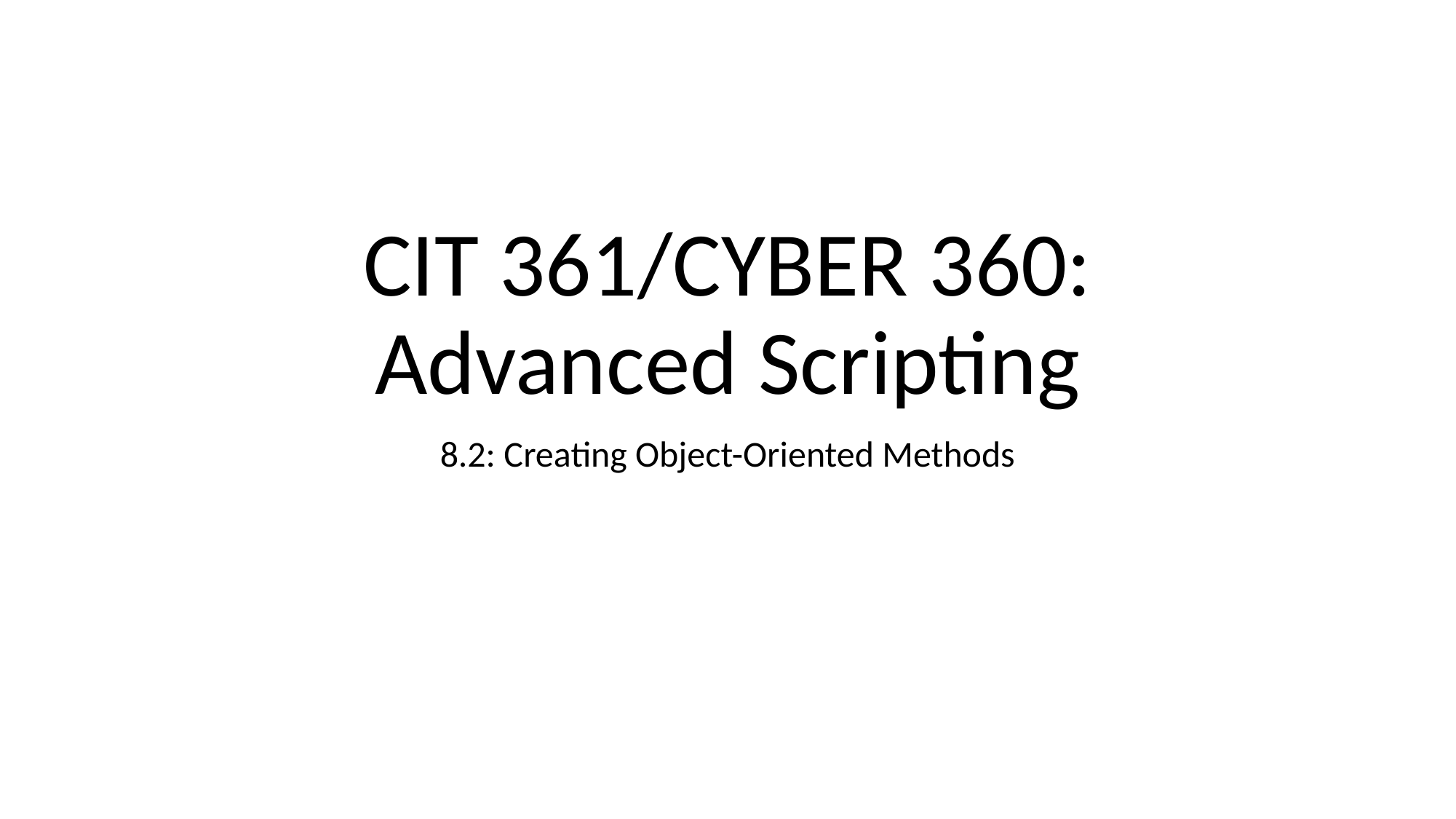

# CIT 361/CYBER 360: Advanced Scripting
8.2: Creating Object-Oriented Methods